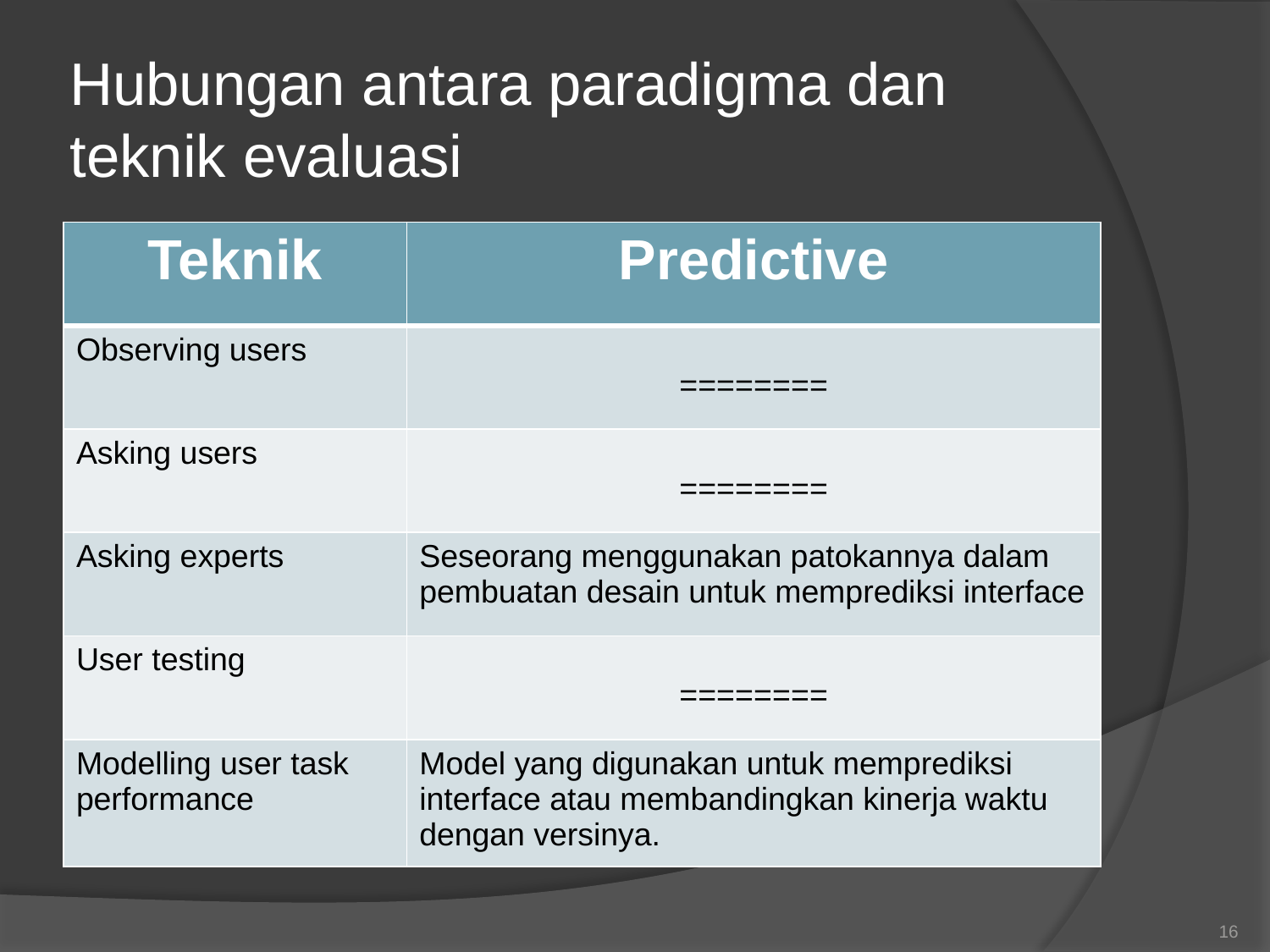

# Hubungan antara paradigma dan teknik evaluasi
| Teknik | Predictive |
| --- | --- |
| Observing users | ======== |
| Asking users | ======== |
| Asking experts | Seseorang menggunakan patokannya dalam pembuatan desain untuk memprediksi interface |
| User testing | ======== |
| Modelling user task performance | Model yang digunakan untuk memprediksi interface atau membandingkan kinerja waktu dengan versinya. |
16